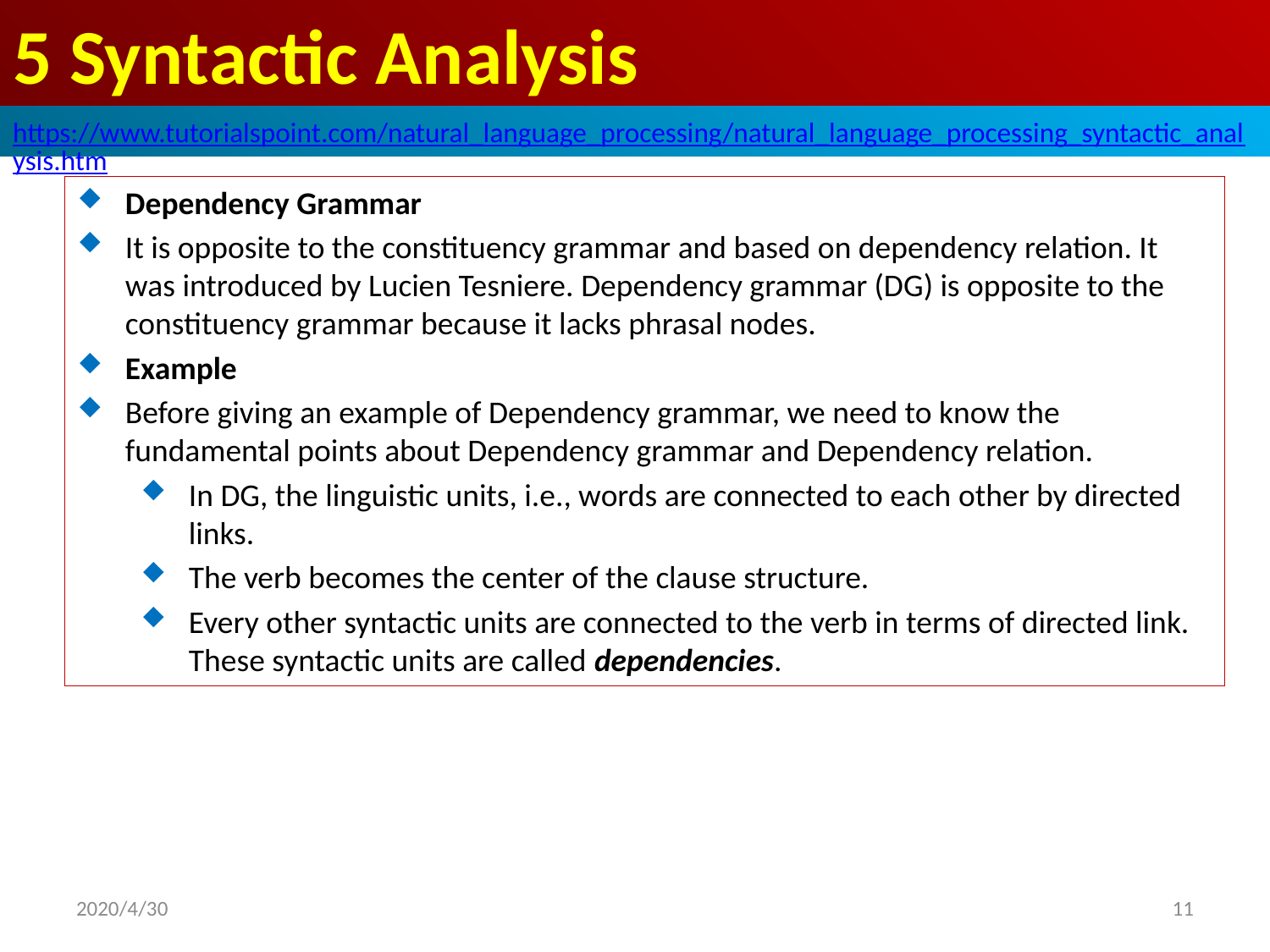

# 5 Syntactic Analysis
https://www.tutorialspoint.com/natural_language_processing/natural_language_processing_syntactic_analysis.htm
Dependency Grammar
It is opposite to the constituency grammar and based on dependency relation. It was introduced by Lucien Tesniere. Dependency grammar (DG) is opposite to the constituency grammar because it lacks phrasal nodes.
Example
Before giving an example of Dependency grammar, we need to know the fundamental points about Dependency grammar and Dependency relation.
In DG, the linguistic units, i.e., words are connected to each other by directed links.
The verb becomes the center of the clause structure.
Every other syntactic units are connected to the verb in terms of directed link. These syntactic units are called dependencies.
2020/4/30
11